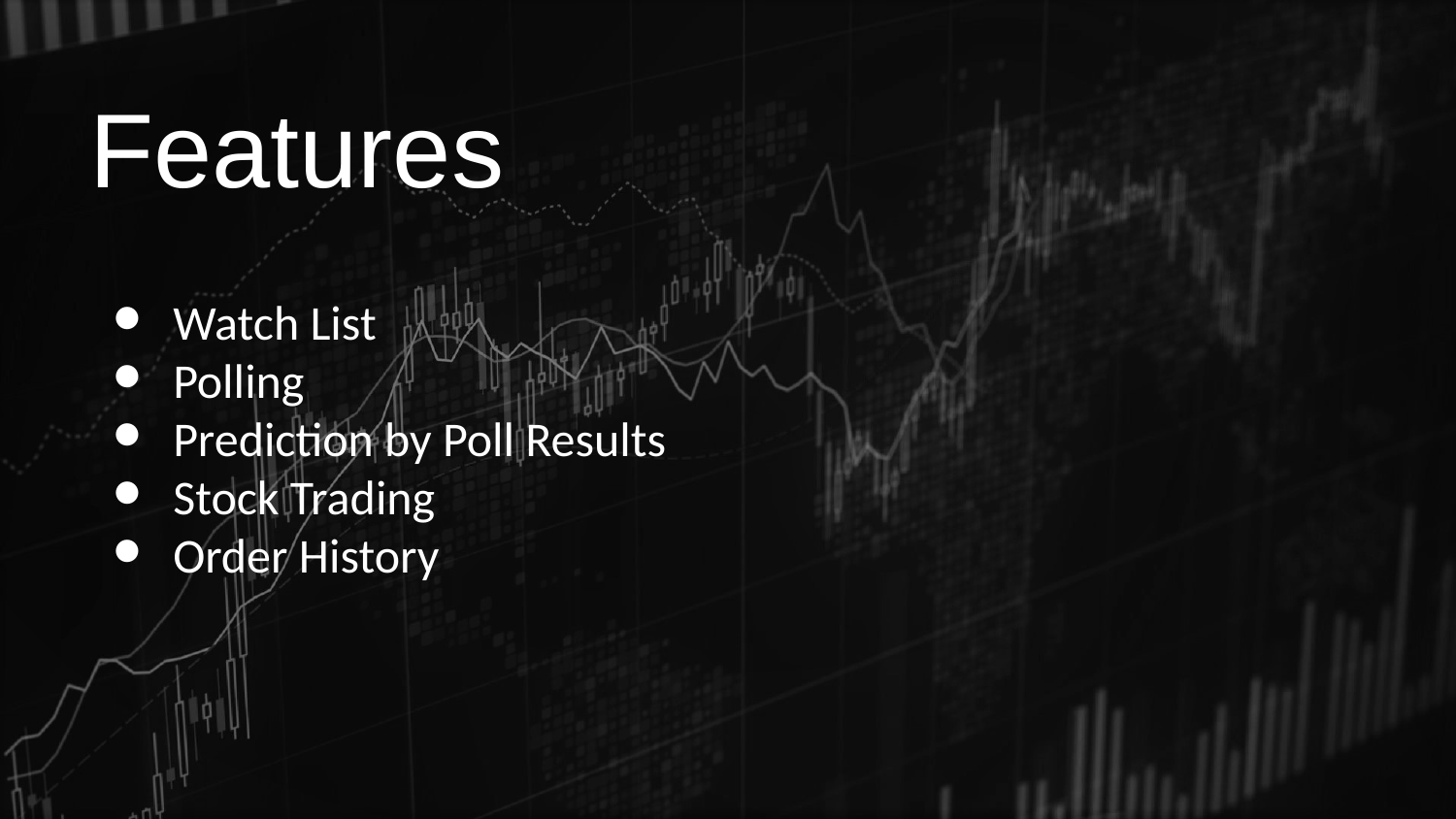

# Features
Watch List
Polling
Prediction by Poll Results
Stock Trading
Order History